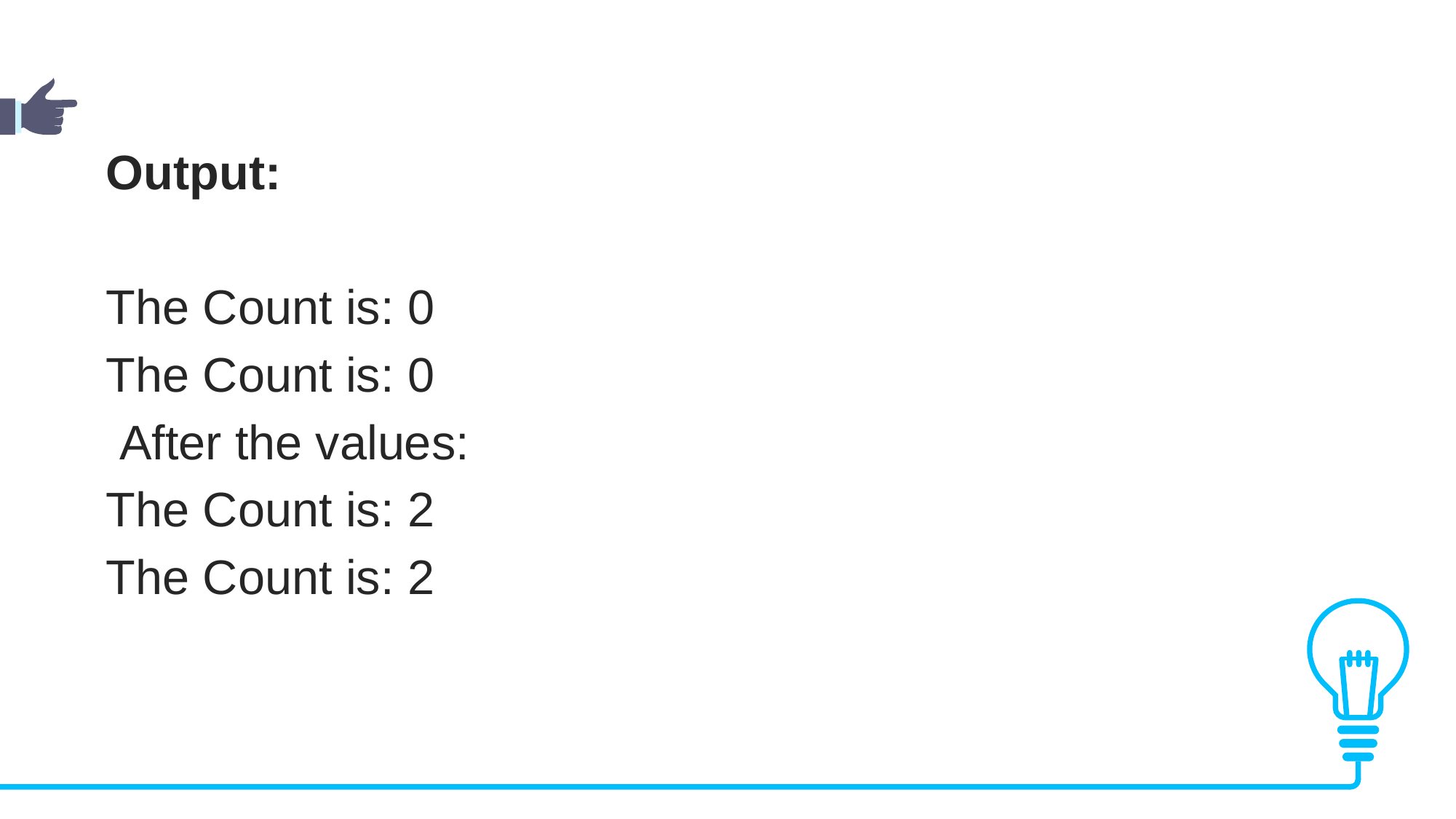

Output:

The Count is: 0
The Count is: 0
 After the values:
The Count is: 2
The Count is: 2